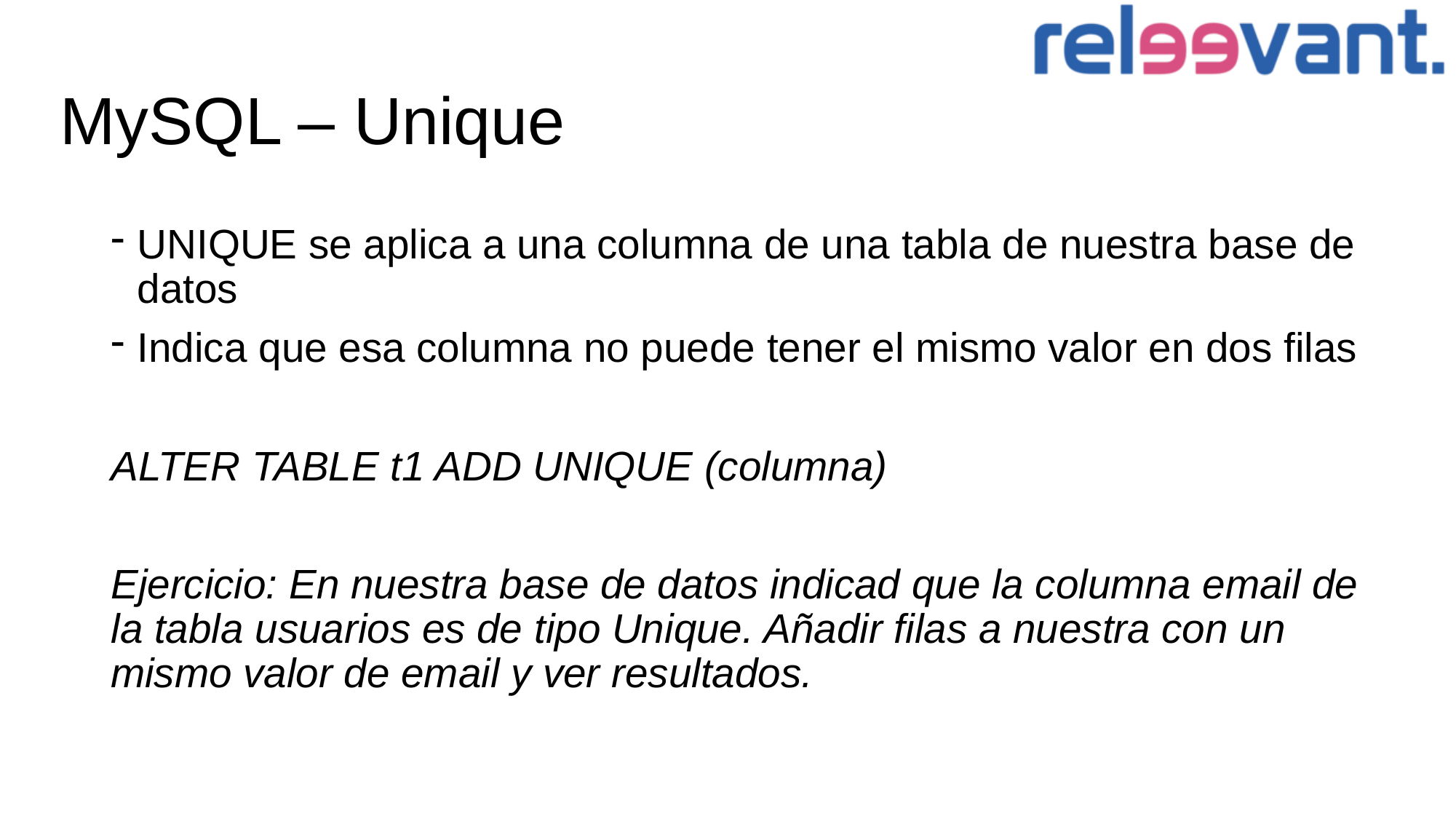

# MySQL – Unique
UNIQUE se aplica a una columna de una tabla de nuestra base de datos
Indica que esa columna no puede tener el mismo valor en dos filas

ALTER TABLE t1 ADD UNIQUE (columna)

Ejercicio: En nuestra base de datos indicad que la columna email de la tabla usuarios es de tipo Unique. Añadir filas a nuestra con un mismo valor de email y ver resultados.